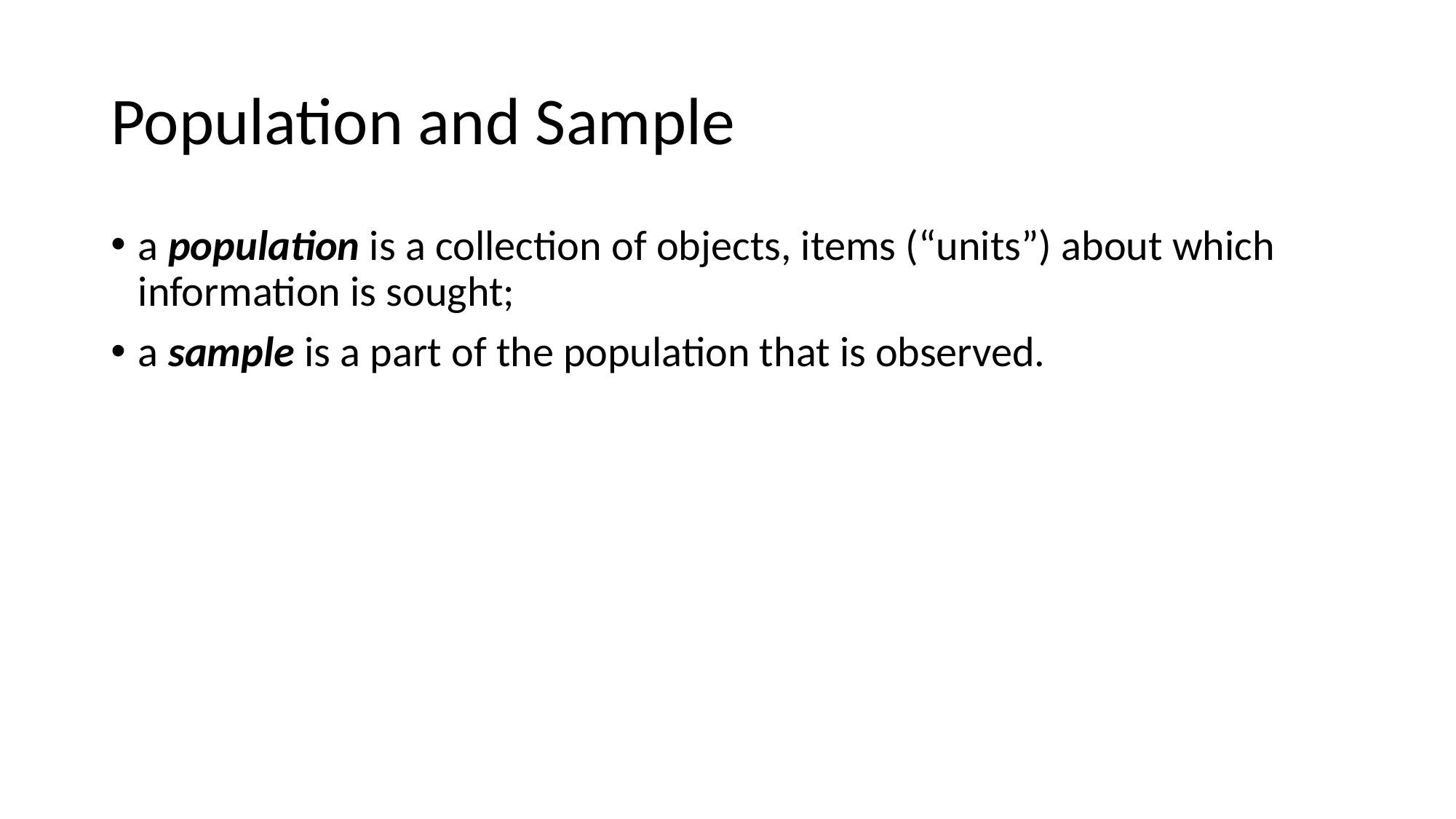

# Population and Sample
a population is a collection of objects, items (“units”) about which information is sought;
a sample is a part of the population that is observed.